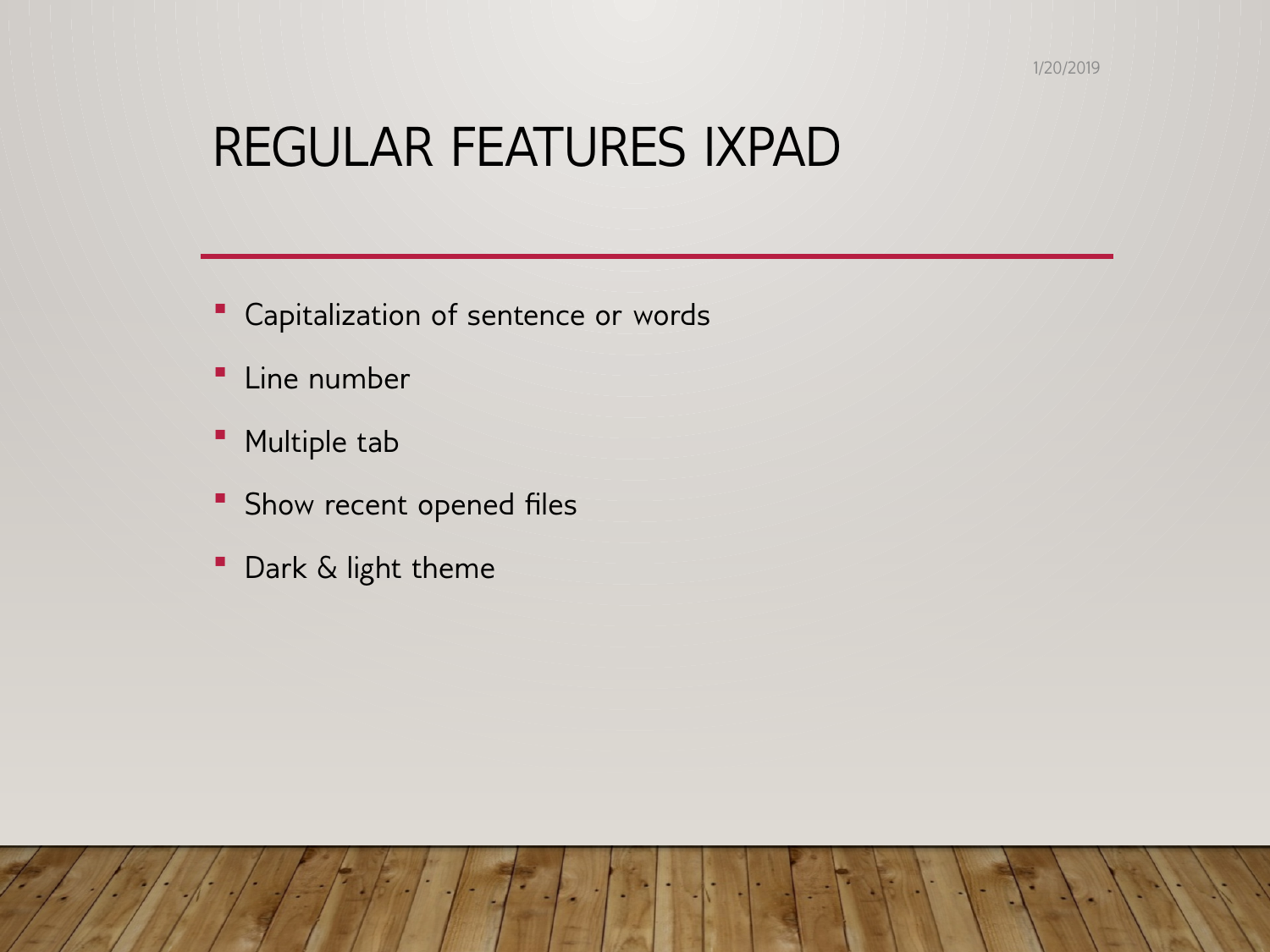

1/20/2019
Regular features iXpad
Capitalization of sentence or words
Line number
Multiple tab
Show recent opened files
Dark & light theme